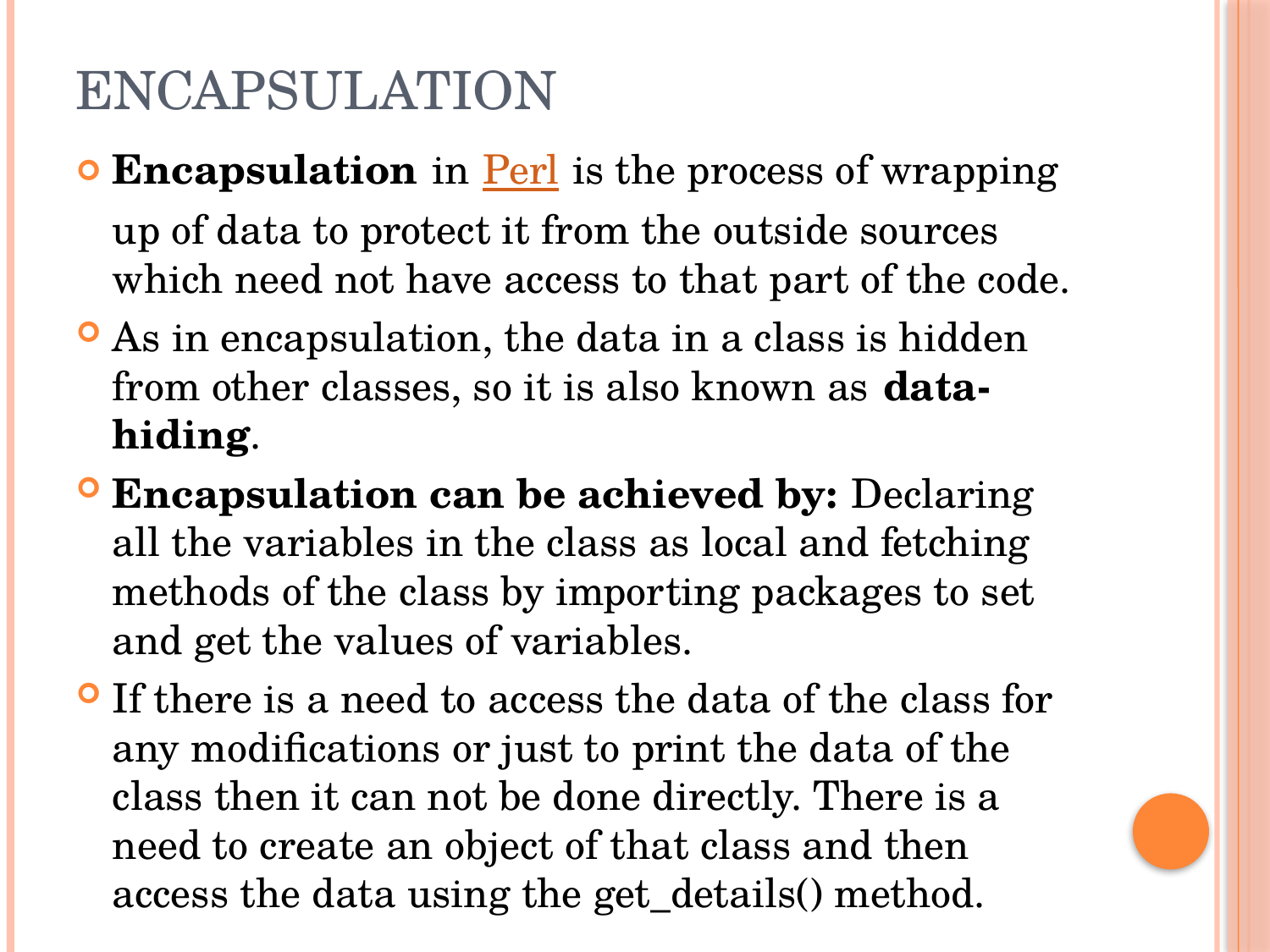

# Encapsulation
Encapsulation in Perl is the process of wrapping up of data to protect it from the outside sources which need not have access to that part of the code.
As in encapsulation, the data in a class is hidden from other classes, so it is also known as data-hiding.
Encapsulation can be achieved by: Declaring all the variables in the class as local and fetching methods of the class by importing packages to set and get the values of variables.
If there is a need to access the data of the class for any modifications or just to print the data of the class then it can not be done directly. There is a need to create an object of that class and then access the data using the get_details() method.